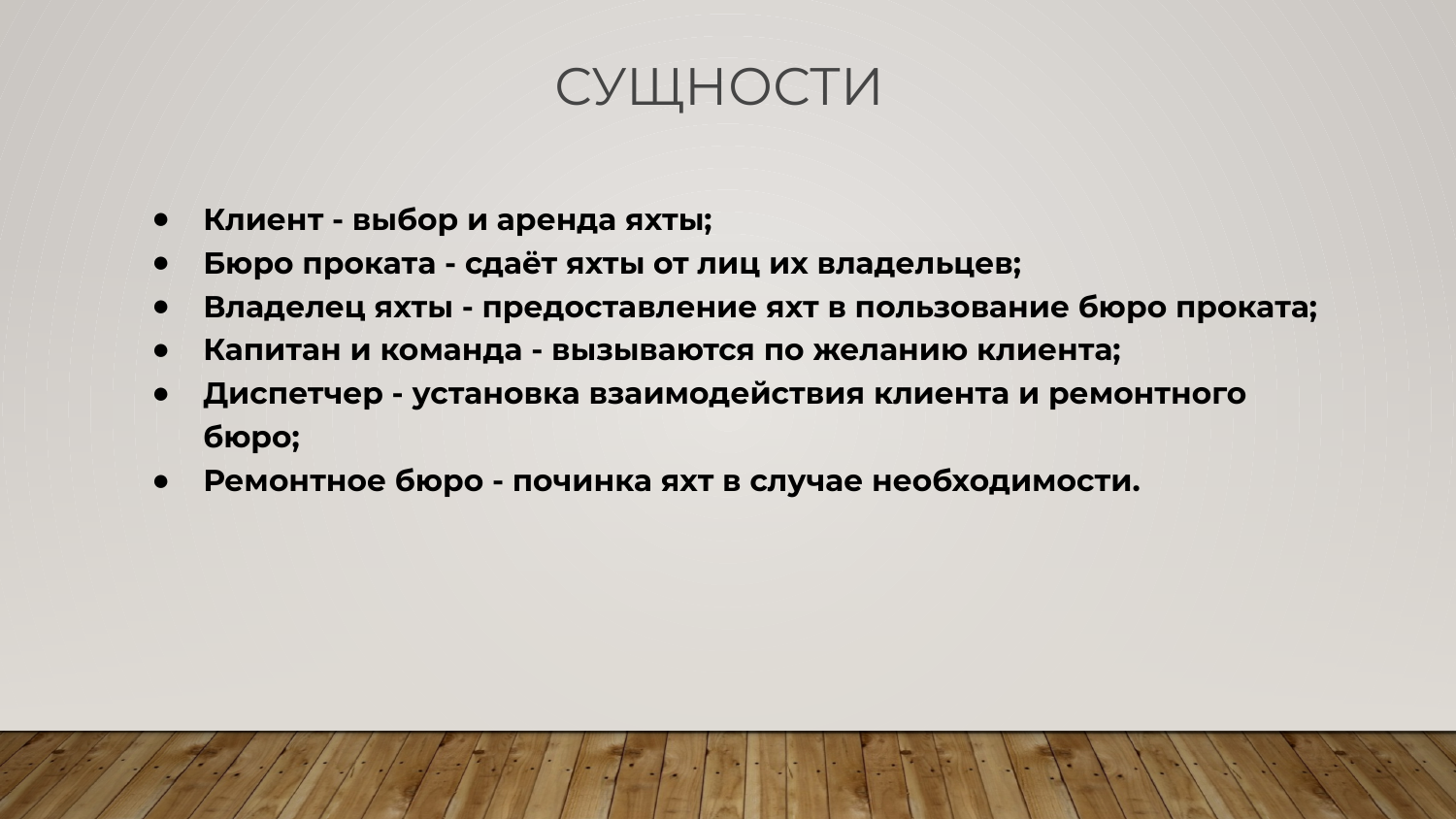

# Сущности
Клиент - выбор и аренда яхты;
Бюро проката - сдаёт яхты от лиц их владельцев;
Владелец яхты - предоставление яхт в пользование бюро проката;
Капитан и команда - вызываются по желанию клиента;
Диспетчер - установка взаимодействия клиента и ремонтного бюро;
Ремонтное бюро - починка яхт в случае необходимости.